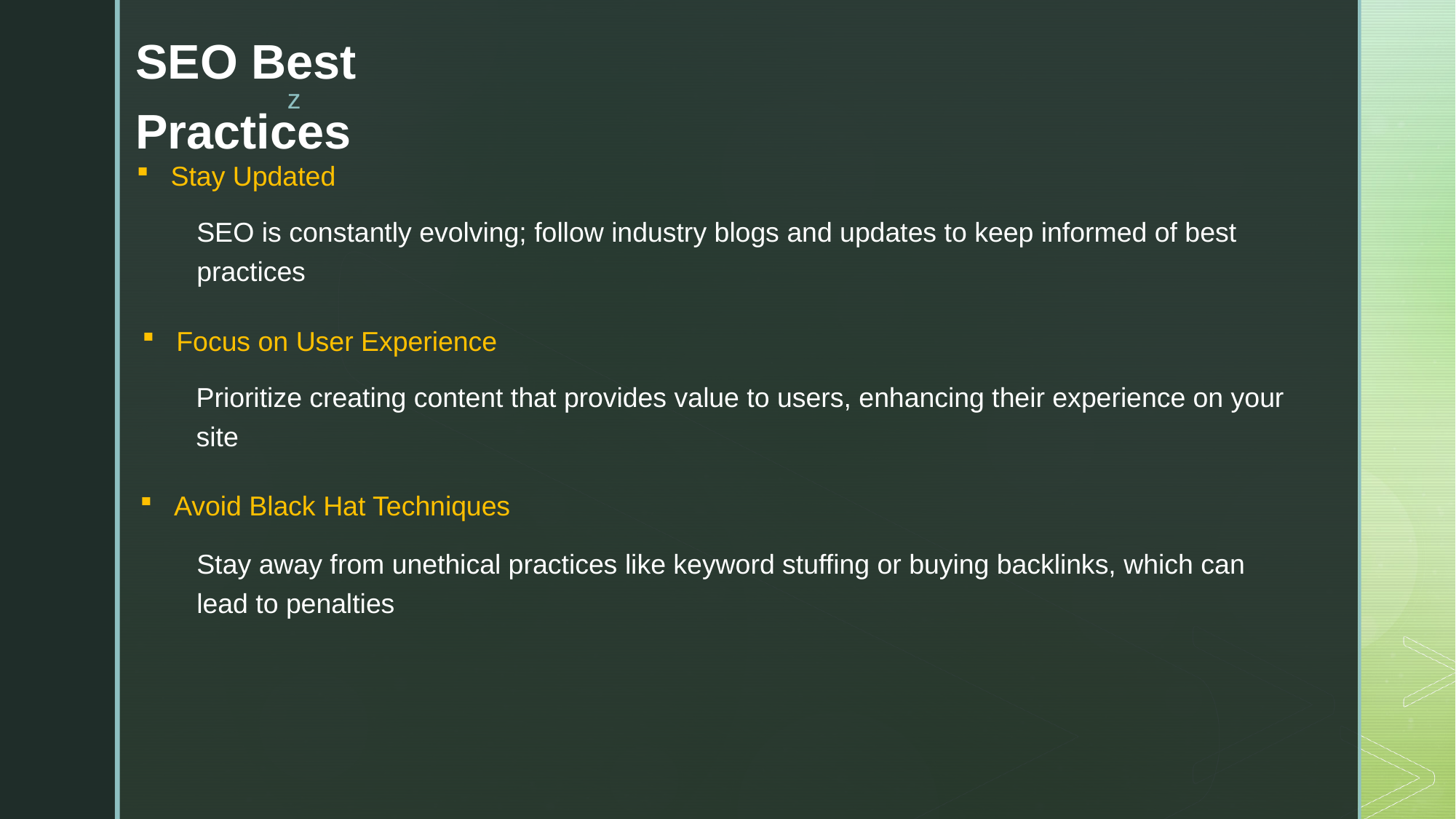

SEO Best Practices
Stay Updated
SEO is constantly evolving; follow industry blogs and updates to keep informed of best practices
Focus on User Experience
Prioritize creating content that provides value to users, enhancing their experience on your site
Avoid Black Hat Techniques
Stay away from unethical practices like keyword stuffing or buying backlinks, which can lead to penalties